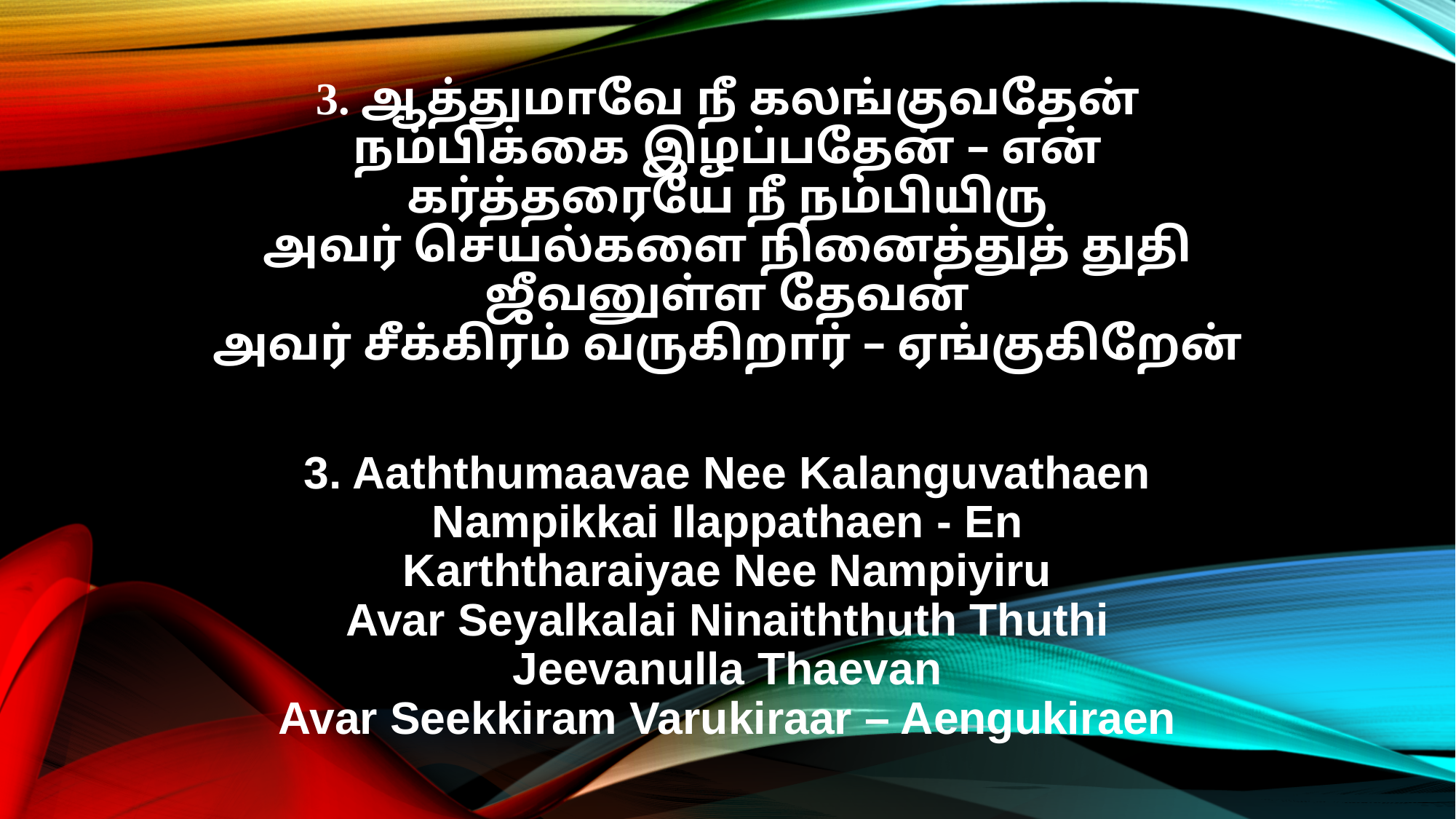

3. ஆத்துமாவே நீ கலங்குவதேன்
நம்பிக்கை இழப்பதேன் – என்
கர்த்தரையே நீ நம்பியிரு
அவர் செயல்களை நினைத்துத் துதி
ஜீவனுள்ள தேவன்
அவர் சீக்கிரம் வருகிறார் – ஏங்குகிறேன்

3. Aaththumaavae Nee Kalanguvathaen
Nampikkai Ilappathaen - En
Karththaraiyae Nee Nampiyiru
Avar Seyalkalai Ninaiththuth Thuthi
Jeevanulla Thaevan
Avar Seekkiram Varukiraar – Aengukiraen